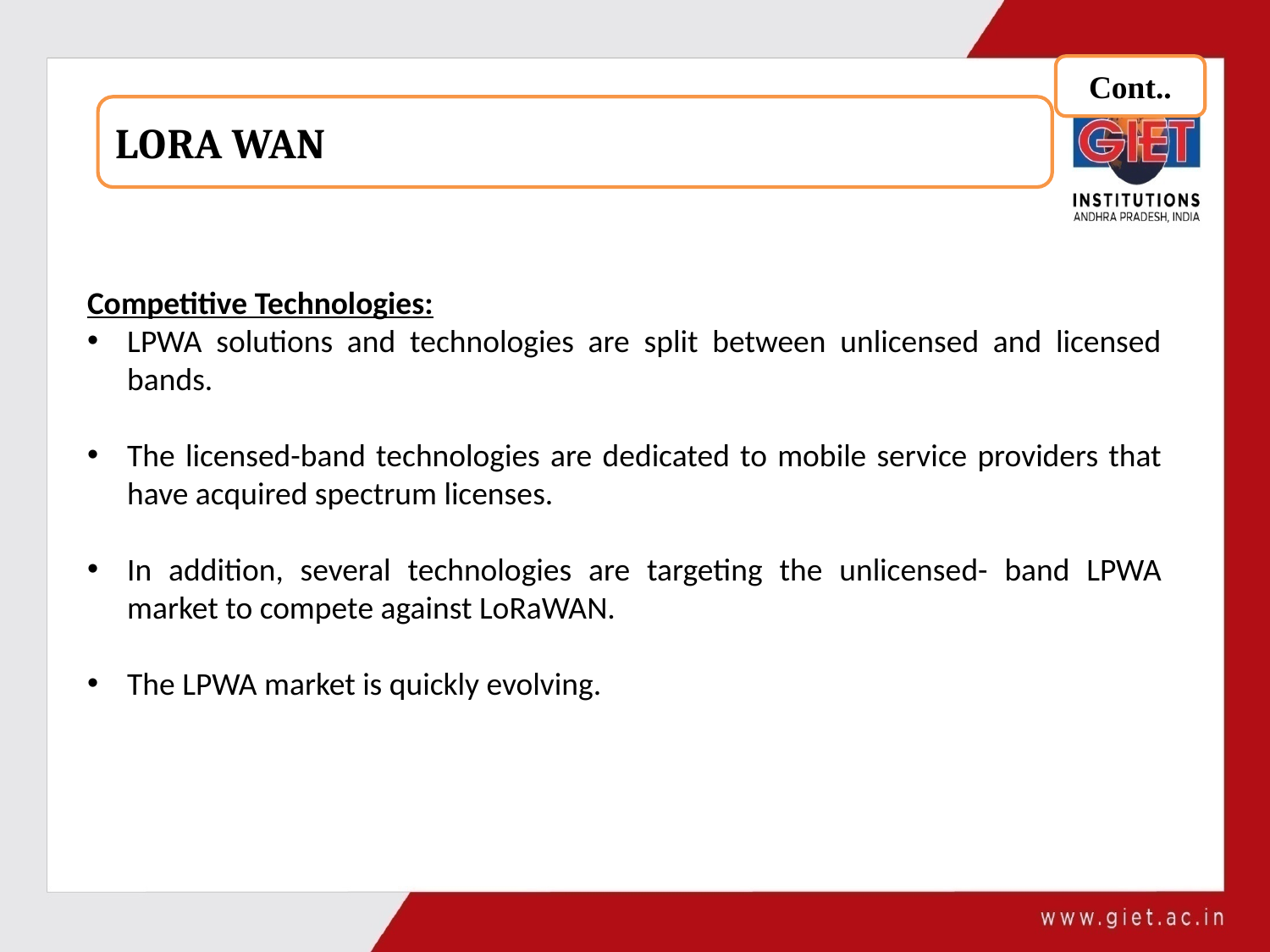

Cont..
LORA WAN
Competitive Technologies:
LPWA solutions and technologies are split between unlicensed and licensed bands.

The licensed-band technologies are dedicated to mobile service providers that have acquired spectrum licenses.

In addition, several technologies are targeting the unlicensed- band LPWA market to compete against LoRaWAN.

The LPWA market is quickly evolving.